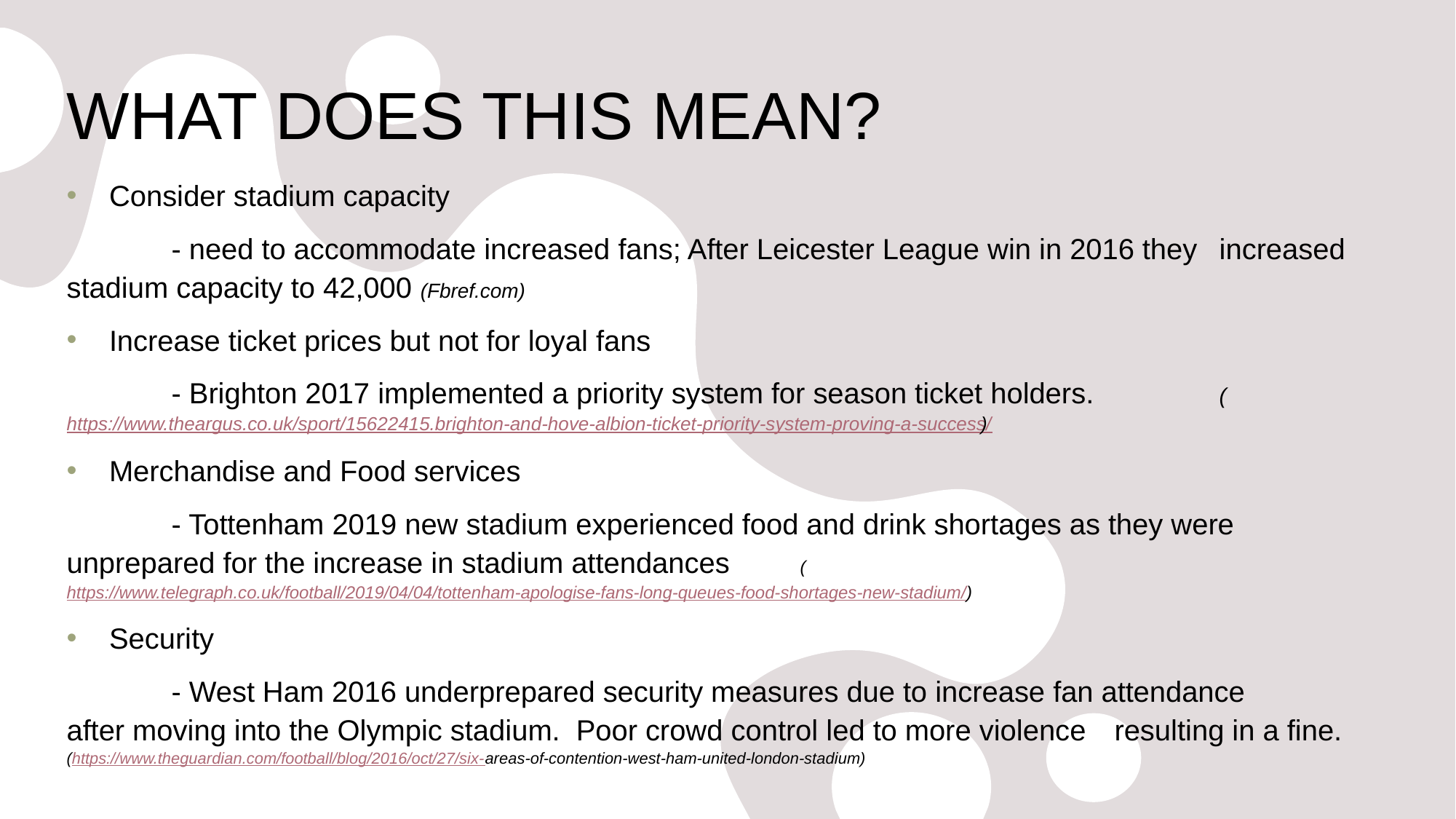

# WHAT DOES THIS MEAN?
Consider stadium capacity
	- need to accommodate increased fans; After Leicester League win in 2016 they 	increased stadium capacity to 42,000 (Fbref.com)
Increase ticket prices but not for loyal fans
	- Brighton 2017 implemented a priority system for season ticket holders. 			(https://www.theargus.co.uk/sport/15622415.brighton-and-hove-albion-ticket-priority-system-proving-a-	success/)
Merchandise and Food services
	- Tottenham 2019 new stadium experienced food and drink shortages as they were 	unprepared for the increase in stadium attendances 	(https://www.telegraph.co.uk/football/2019/04/04/tottenham-apologise-fans-long-queues-food-shortages-new-stadium/)
Security
	- West Ham 2016 underprepared security measures due to increase fan attendance 	after moving into the Olympic stadium.  Poor crowd control led to more violence 	resulting in a fine. (https://www.theguardian.com/football/blog/2016/oct/27/six-areas-of-contention-west-ham-united-london-stadium)